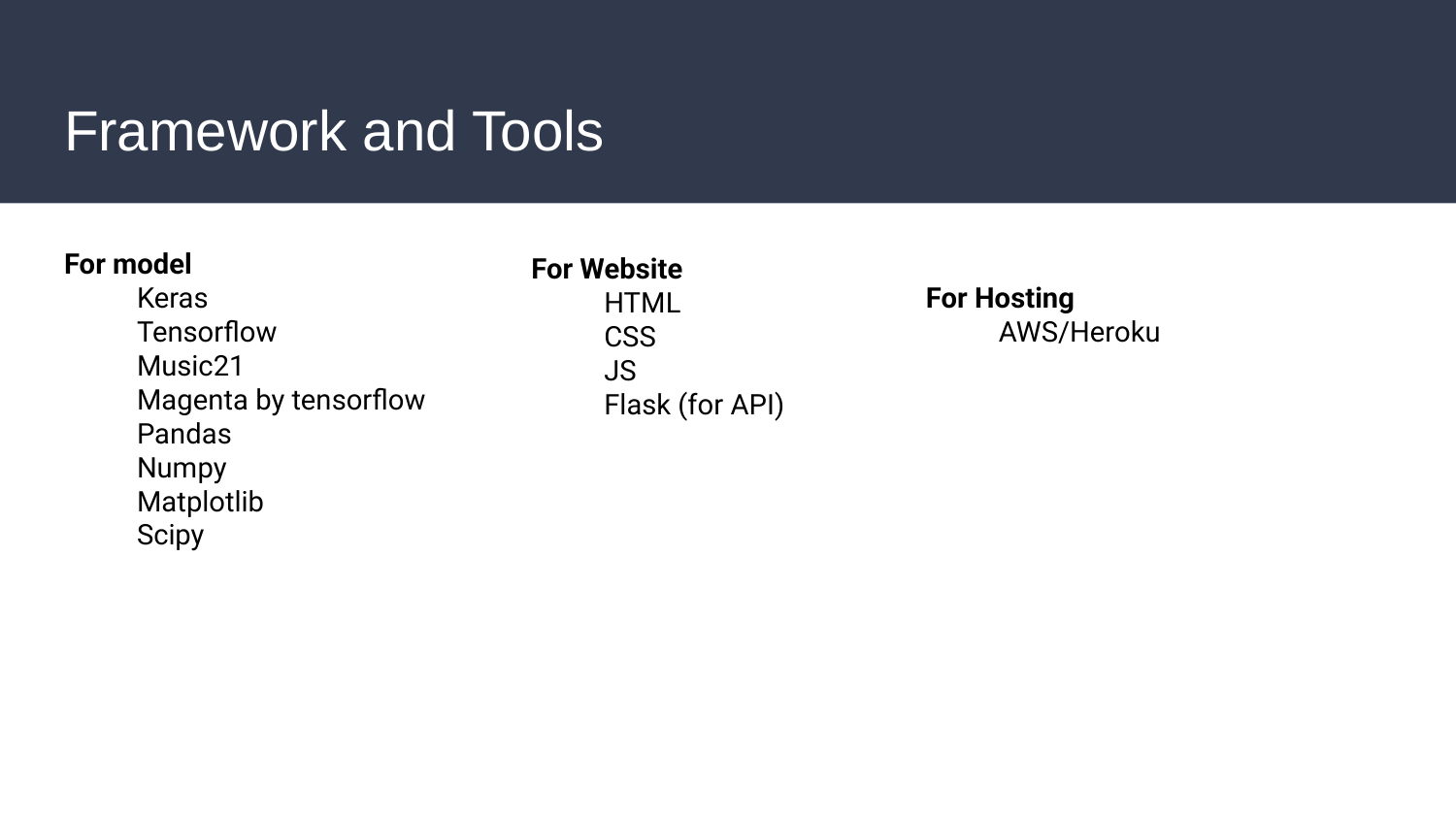

# Framework and Tools
For model
Keras
Tensorflow
Music21
Magenta by tensorflow
Pandas
Numpy
Matplotlib
Scipy
For Website
HTML
CSS
JS
Flask (for API)
For Hosting
AWS/Heroku